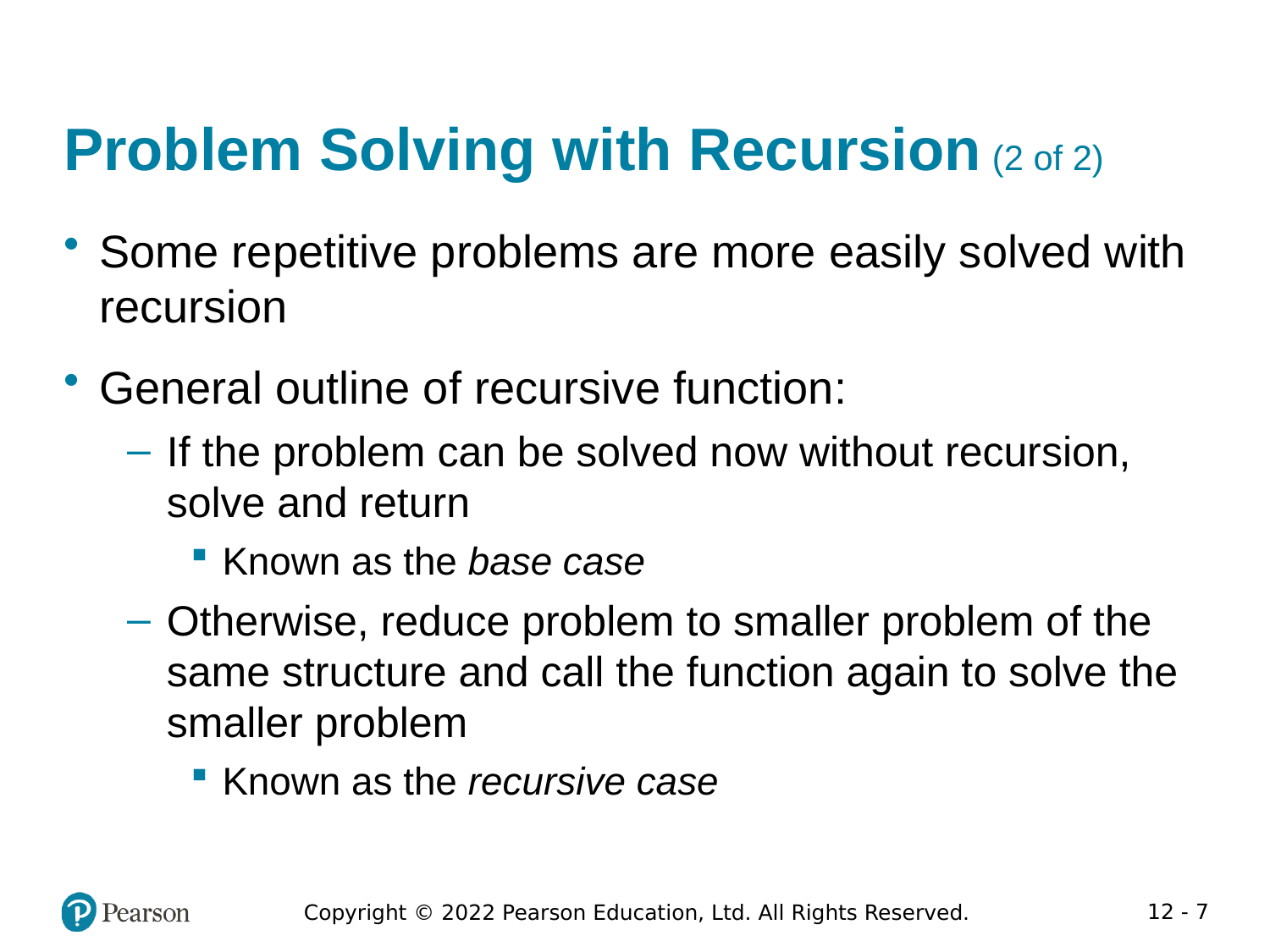

# Problem Solving with Recursion (2 of 2)
Some repetitive problems are more easily solved with recursion
General outline of recursive function:
If the problem can be solved now without recursion, solve and return
Known as the base case
Otherwise, reduce problem to smaller problem of the same structure and call the function again to solve the smaller problem
Known as the recursive case